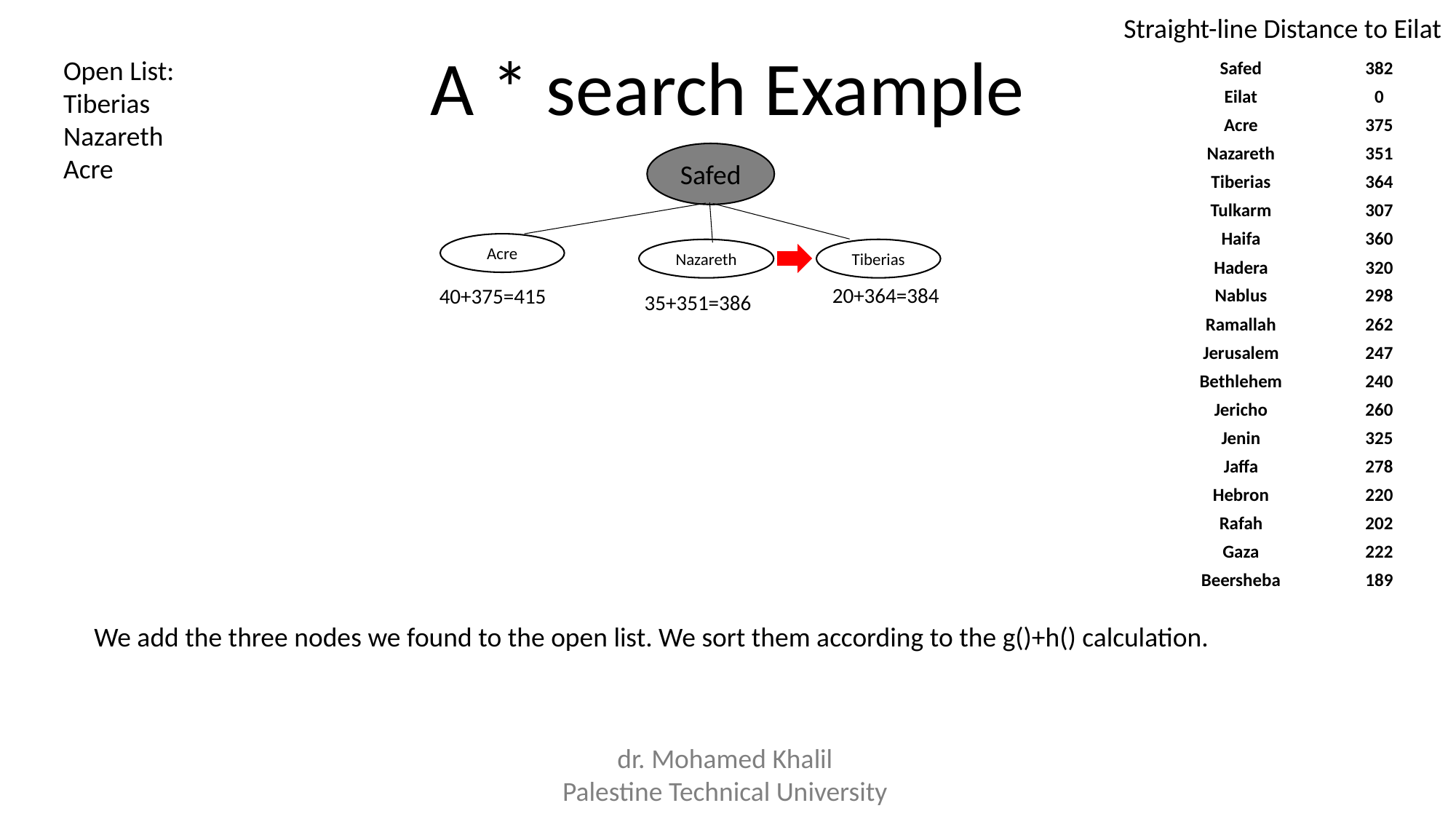

Straight-line Distance to Eilat
# A * search Example
Open List:
Tiberias
Nazareth
Acre
| Safed | 382 |
| --- | --- |
| Eilat | 0 |
| Acre | 375 |
| Nazareth | 351 |
| Tiberias | 364 |
| Tulkarm | 307 |
| Haifa | 360 |
| Hadera | 320 |
| Nablus | 298 |
| Ramallah | 262 |
| Jerusalem | 247 |
| Bethlehem | 240 |
| Jericho | 260 |
| Jenin | 325 |
| Jaffa | 278 |
| Hebron | 220 |
| Rafah | 202 |
| Gaza | 222 |
| Beersheba | 189 |

Safed
Acre
Nazareth
Tiberias

20+364=384
40+375=415
35+351=386
We add the three nodes we found to the open list. We sort them according to the g()+h() calculation.
dr. Mohamed Khalil
Palestine Technical University